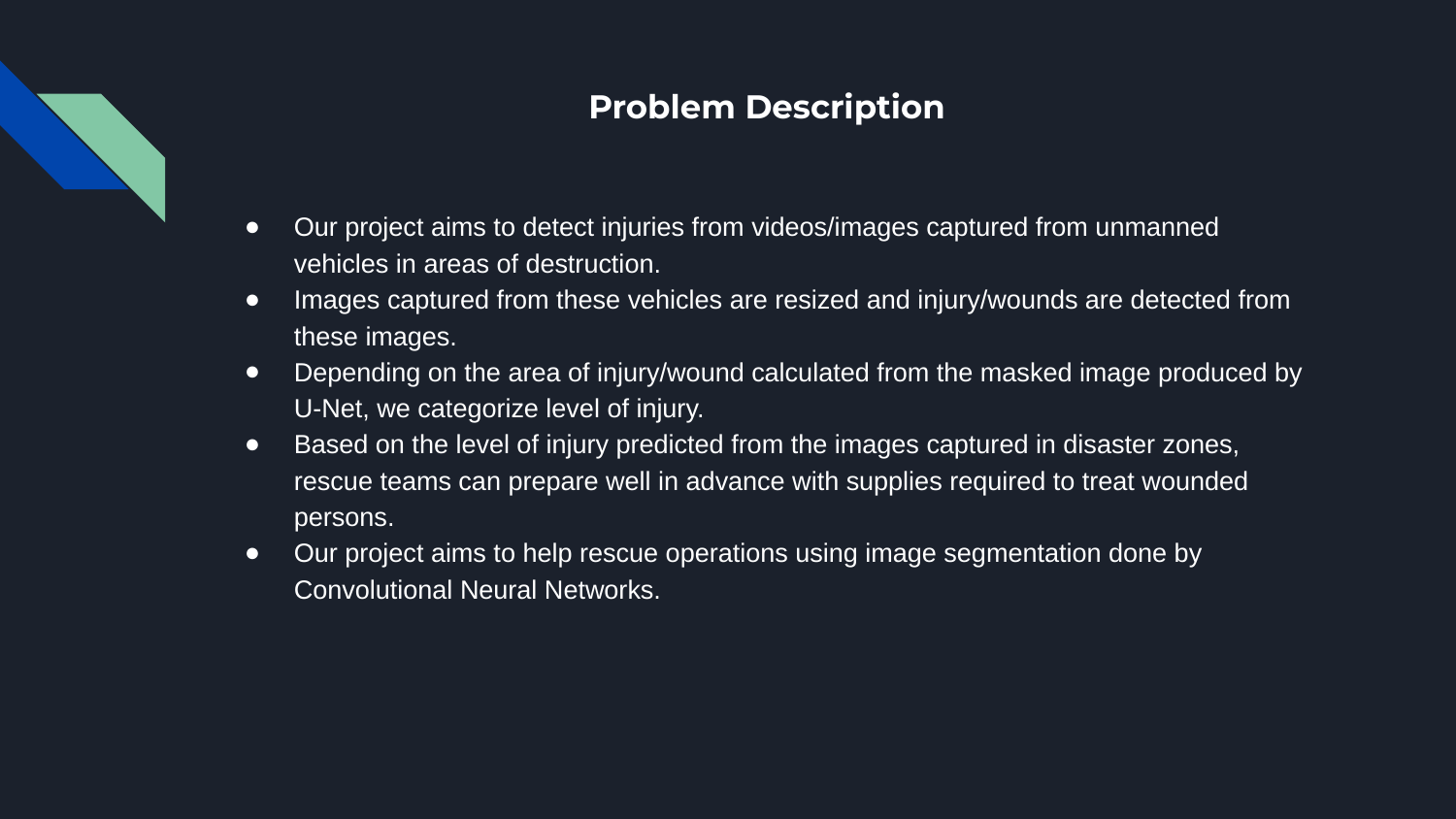

# Problem Description
Our project aims to detect injuries from videos/images captured from unmanned vehicles in areas of destruction.
Images captured from these vehicles are resized and injury/wounds are detected from these images.
Depending on the area of injury/wound calculated from the masked image produced by U-Net, we categorize level of injury.
Based on the level of injury predicted from the images captured in disaster zones, rescue teams can prepare well in advance with supplies required to treat wounded persons.
Our project aims to help rescue operations using image segmentation done by Convolutional Neural Networks.